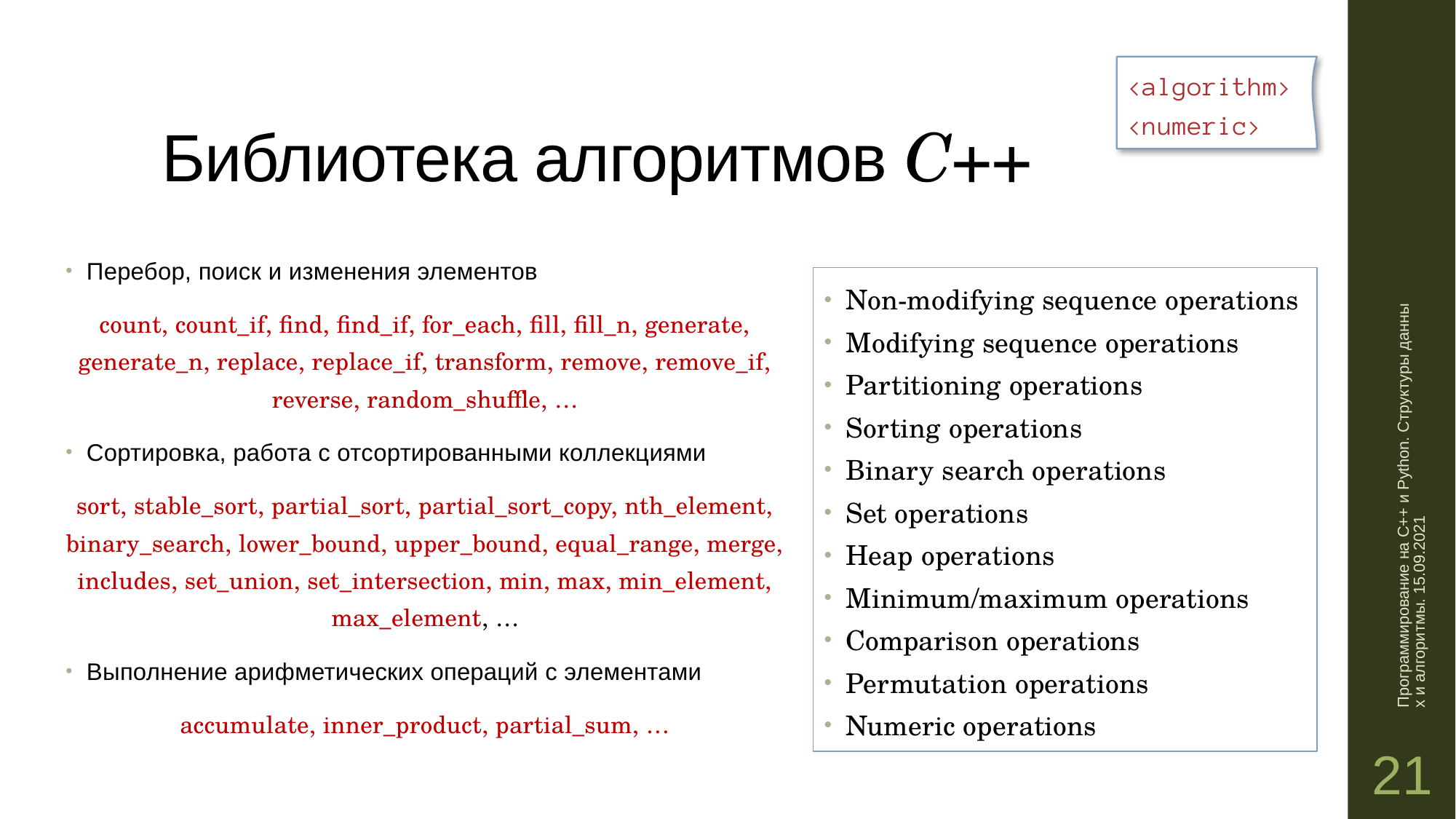

# Библиотека алгоритмов C++
<algorithm>
<numeric>
Перебор, поиск и изменения элементов
count, count_if, find, find_if, for_each, fill, fill_n, generate, generate_n, replace, replace_if, transform, remove, remove_if, reverse, random_shuffle, …
Сортировка, работа с отсортированными коллекциями
sort, stable_sort, partial_sort, partial_sort_copy, nth_element, binary_search, lower_bound, upper_bound, equal_range, merge, includes, set_union, set_intersection, min, max, min_element, max_element, …
Выполнение арифметических операций с элементами
accumulate, inner_product, partial_sum, …
Non-modifying sequence operations
Modifying sequence operations
Partitioning operations
Sorting operations
Binary search operations
Set operations
Heap operations
Minimum/maximum operations
Comparison operations
Permutation operations
Numeric operations
Программирование на C++ и Python. Структуры данных и алгоритмы. 15.09.2021
21